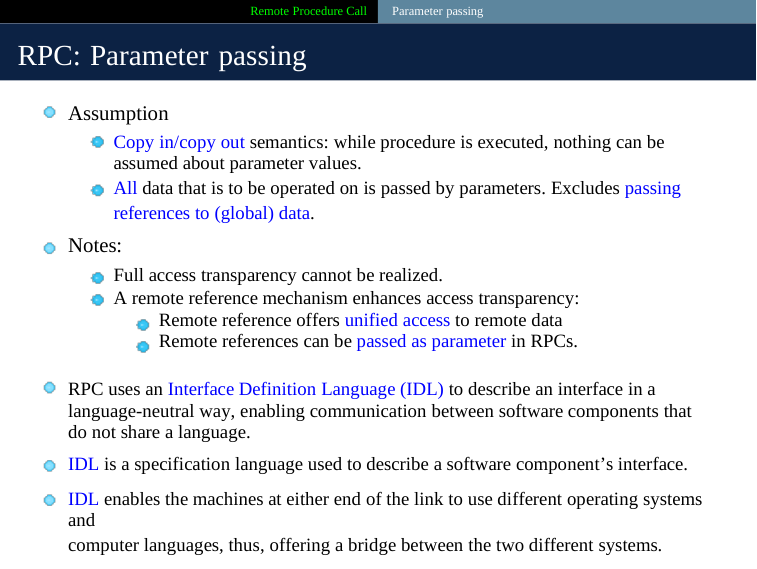

Remote Procedure Call
Parameter passing

RPC: Parameter passing
Assumption
Copy in/copy out semantics: while procedure is executed, nothing can be assumed about parameter values.
All data that is to be operated on is passed by parameters. Excludes passing
references to (global) data.
Notes:
Full access transparency cannot be realized.
A remote reference mechanism enhances access transparency: Remote reference offers unified access to remote data Remote references can be passed as parameter in RPCs.
RPC uses an Interface Definition Language (IDL) to describe an interface in a
language-neutral way, enabling communication between software components that do not share a language.
IDL is a specification language used to describe a software component’s interface.
IDL enables the machines at either end of the link to use different operating systems and
computer languages, thus, offering a bridge between the two different systems.
20 / 45